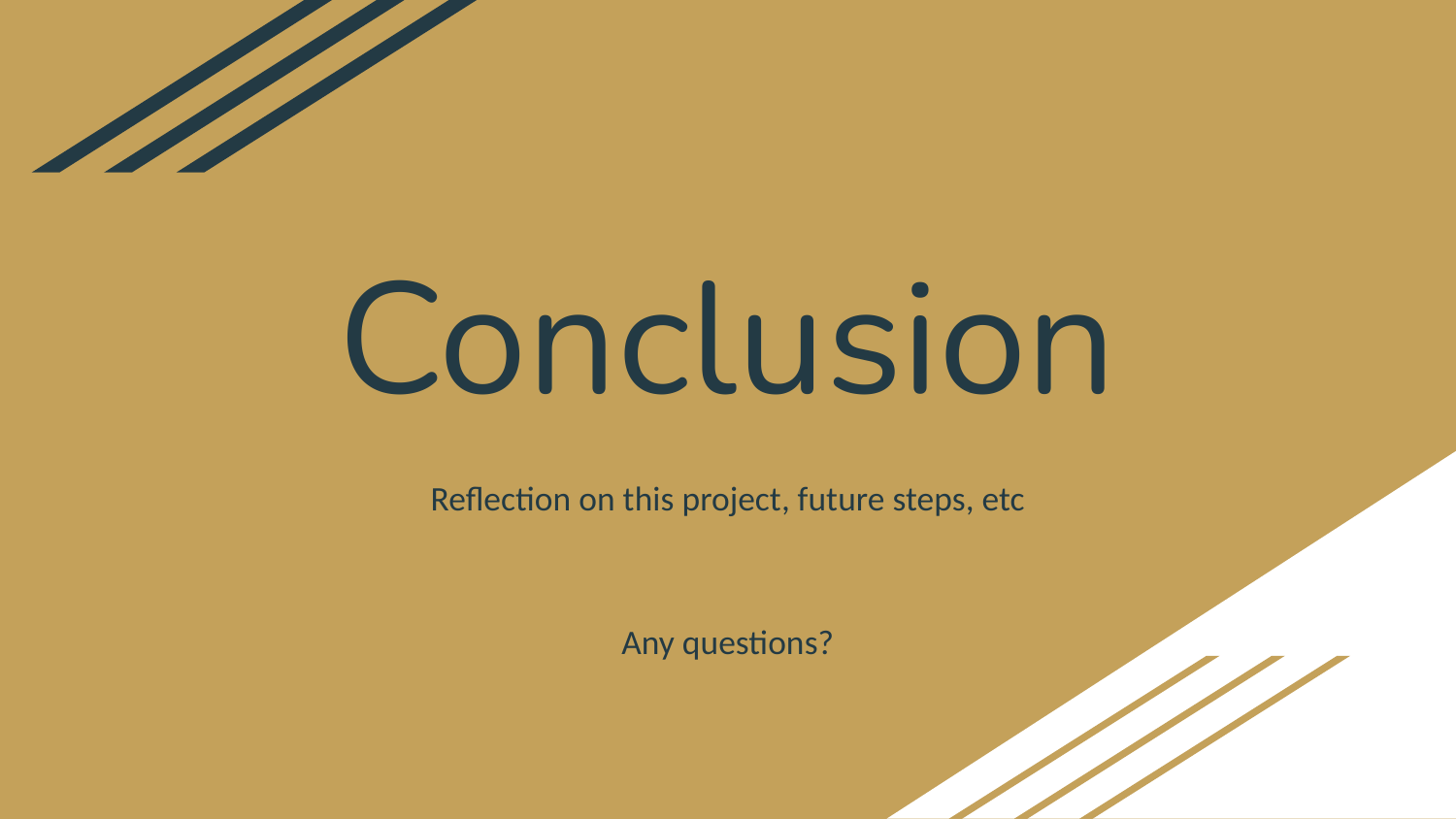

# Conclusion
Reflection on this project, future steps, etc

Any questions?